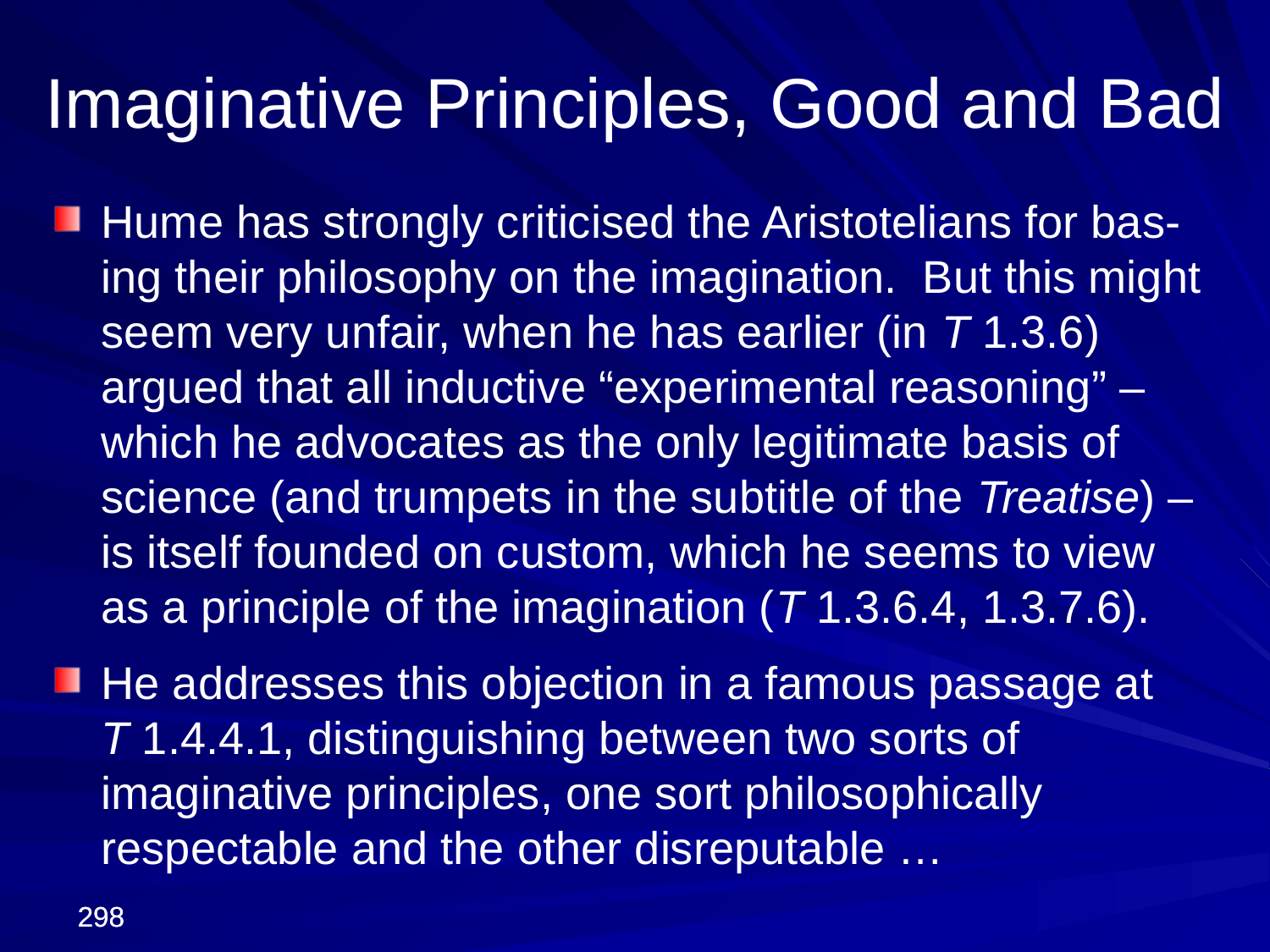

Imaginative Principles, Good and Bad
Hume has strongly criticised the Aristotelians for bas-ing their philosophy on the imagination.  But this might seem very unfair, when he has earlier (in T 1.3.6) argued that all inductive “experimental reasoning” – which he advocates as the only legitimate basis of science (and trumpets in the subtitle of the Treatise) – is itself founded on custom, which he seems to view as a principle of the imagination (T 1.3.6.4, 1.3.7.6).
He addresses this objection in a famous passage at
T 1.4.4.1, distinguishing between two sorts of imaginative principles, one sort philosophically respectable and the other disreputable …
298
298